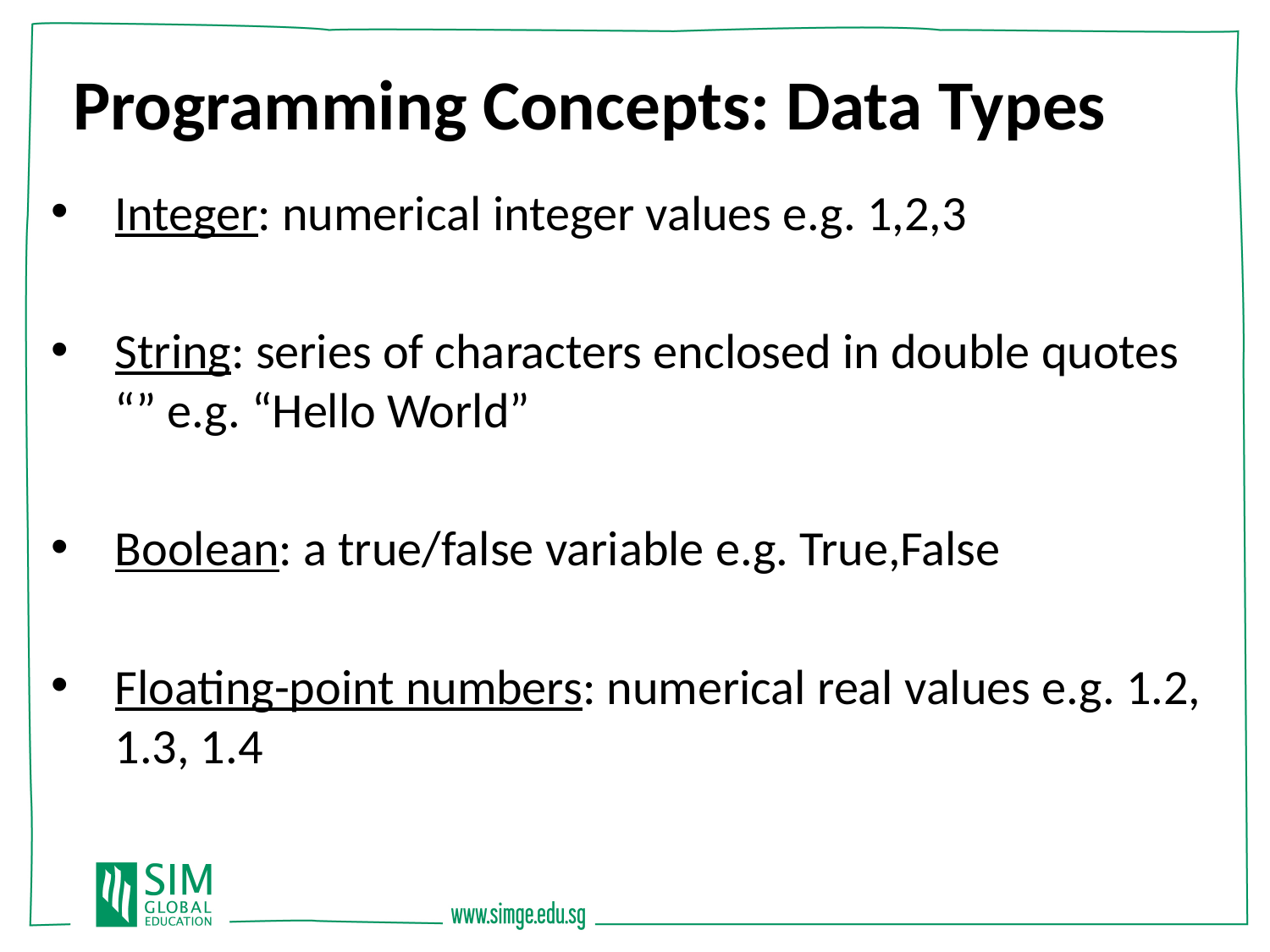

Programming Concepts: Data Types
Integer: numerical integer values e.g. 1,2,3

String: series of characters enclosed in double quotes “” e.g. “Hello World”

Boolean: a true/false variable e.g. True,False

Floating-point numbers: numerical real values e.g. 1.2, 1.3, 1.4